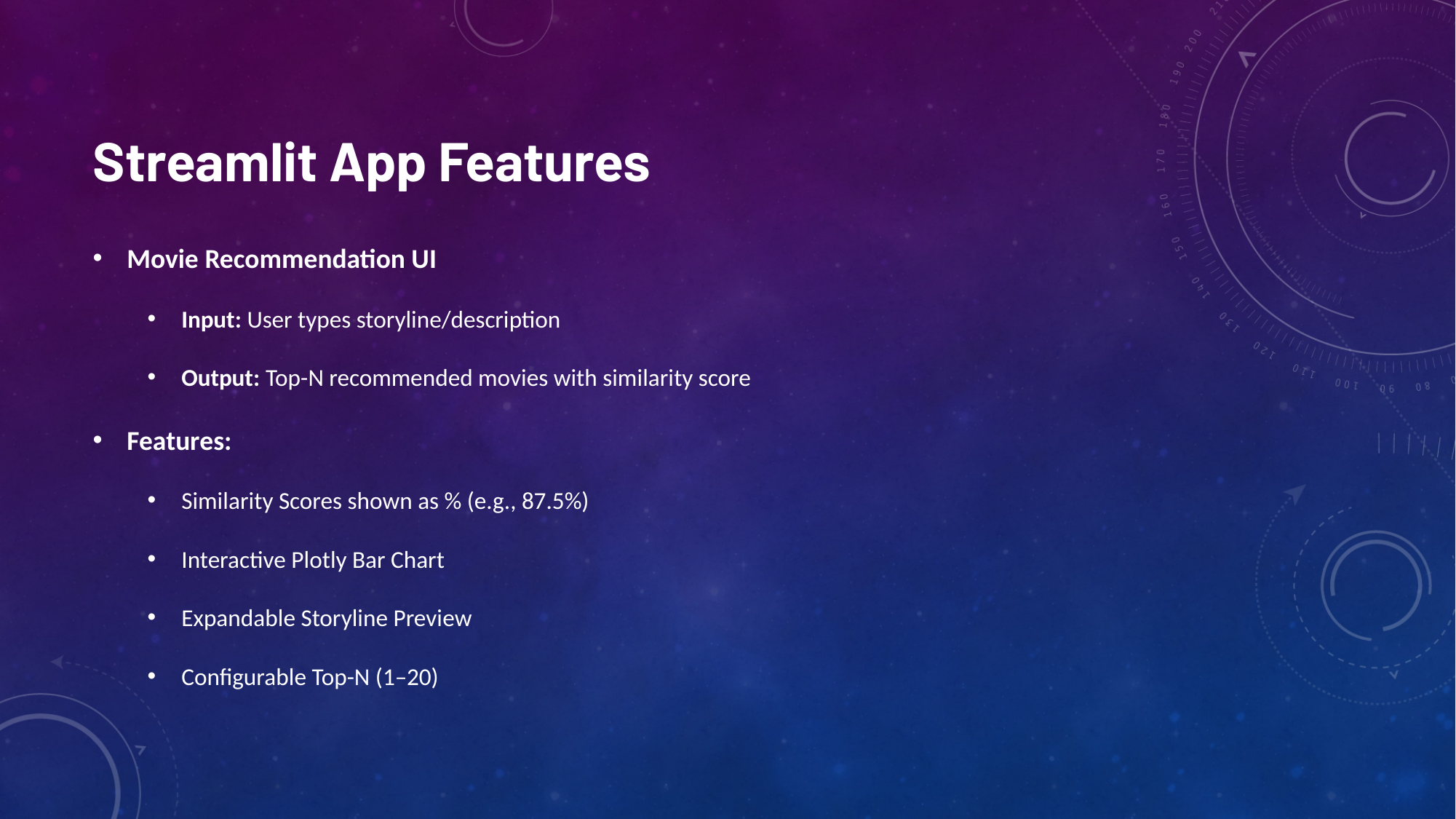

# Streamlit App Features
Movie Recommendation UI
Input: User types storyline/description
Output: Top-N recommended movies with similarity score
Features:
Similarity Scores shown as % (e.g., 87.5%)
Interactive Plotly Bar Chart
Expandable Storyline Preview
Configurable Top-N (1–20)